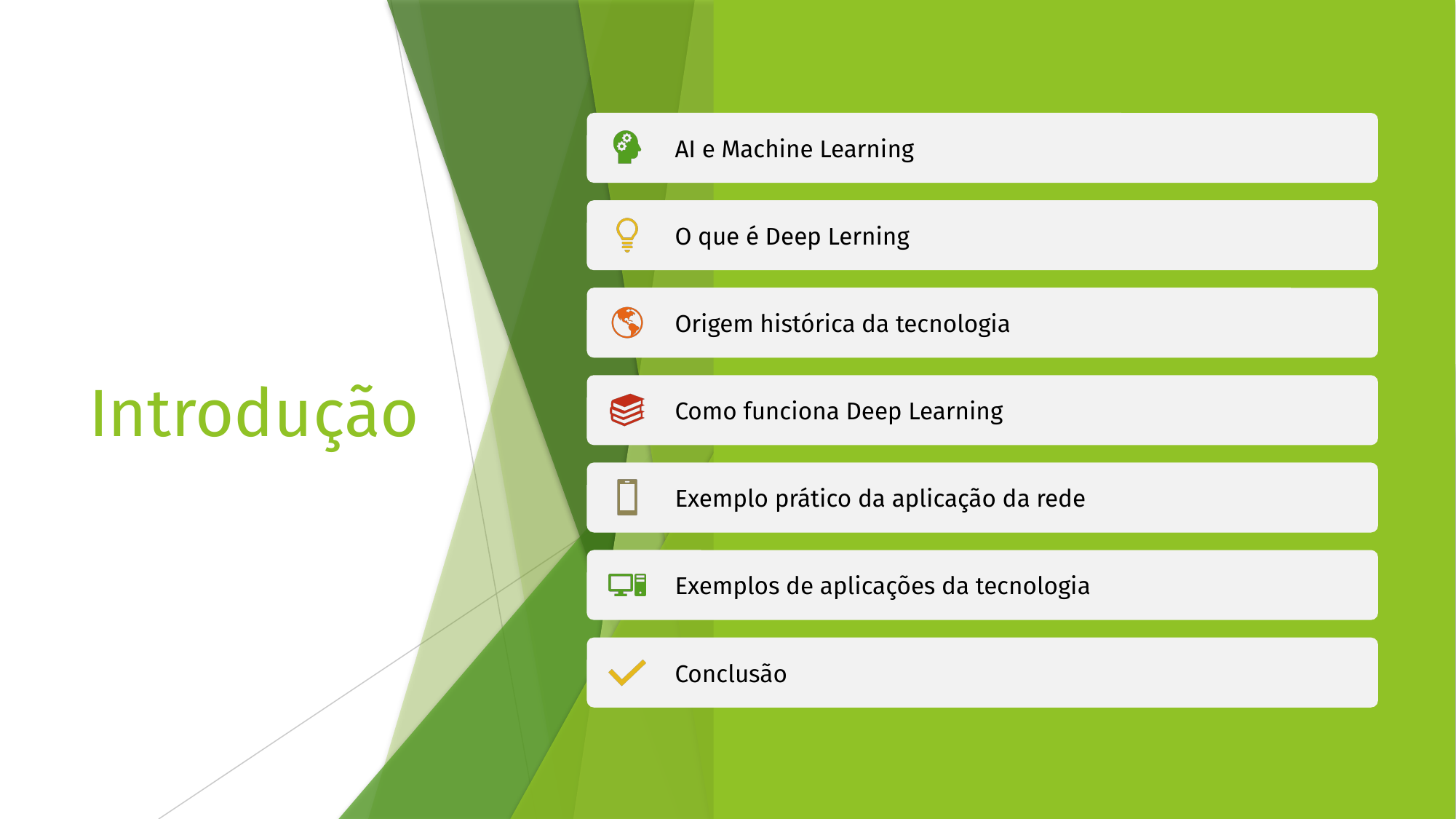

AI e Machine Learning
O que é Deep Lerning
Origem histórica da tecnologia
Como funciona Deep Learning
Exemplo prático da aplicação da rede
Exemplos de aplicações da tecnologia
Conclusão
# Introdução